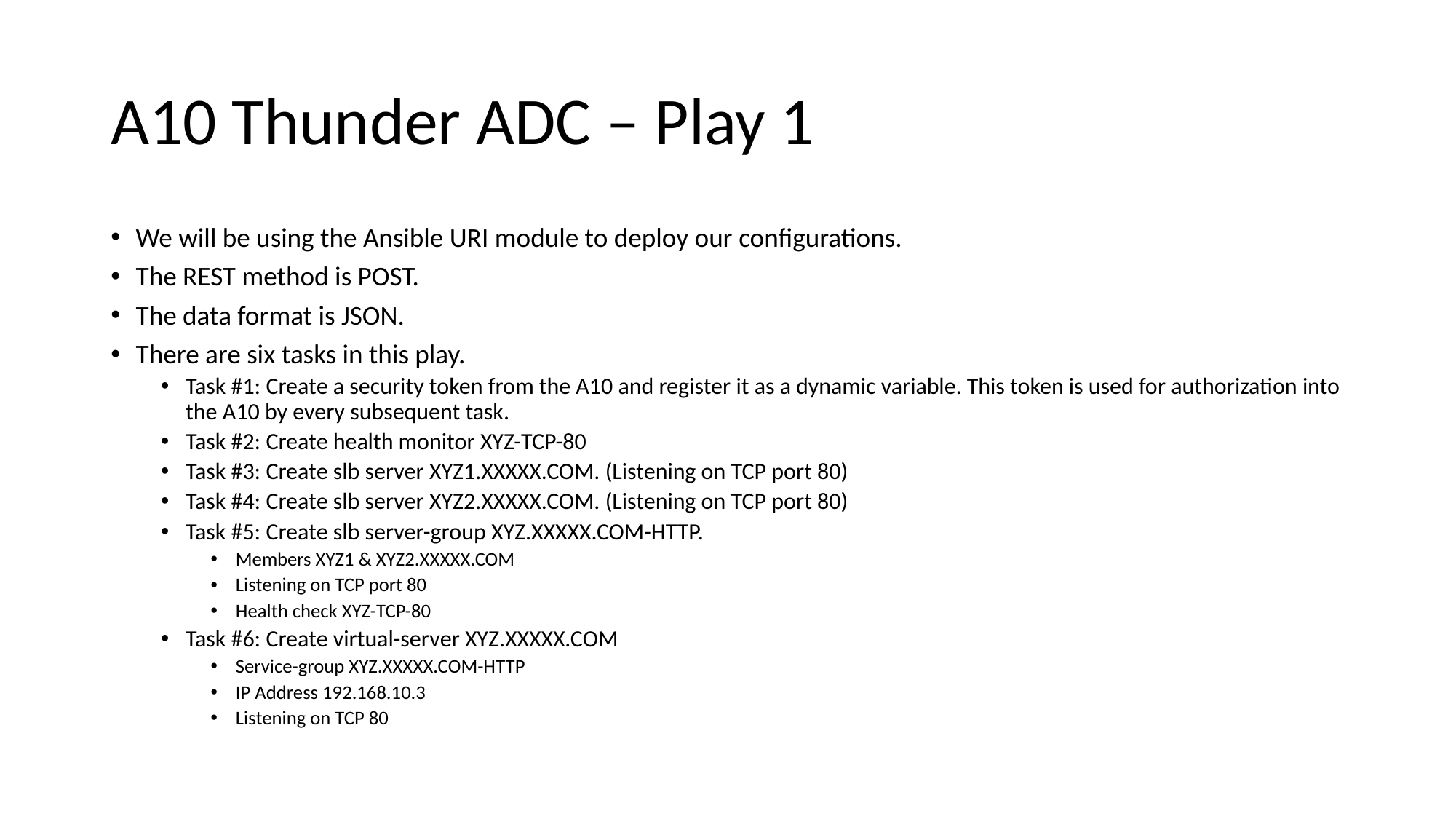

# A10 Thunder ADC – Play 1
We will be using the Ansible URI module to deploy our configurations.
The REST method is POST.
The data format is JSON.
There are six tasks in this play.
Task #1: Create a security token from the A10 and register it as a dynamic variable. This token is used for authorization into the A10 by every subsequent task.
Task #2: Create health monitor XYZ-TCP-80
Task #3: Create slb server XYZ1.XXXXX.COM. (Listening on TCP port 80)
Task #4: Create slb server XYZ2.XXXXX.COM. (Listening on TCP port 80)
Task #5: Create slb server-group XYZ.XXXXX.COM-HTTP.
Members XYZ1 & XYZ2.XXXXX.COM
Listening on TCP port 80
Health check XYZ-TCP-80
Task #6: Create virtual-server XYZ.XXXXX.COM
Service-group XYZ.XXXXX.COM-HTTP
IP Address 192.168.10.3
Listening on TCP 80